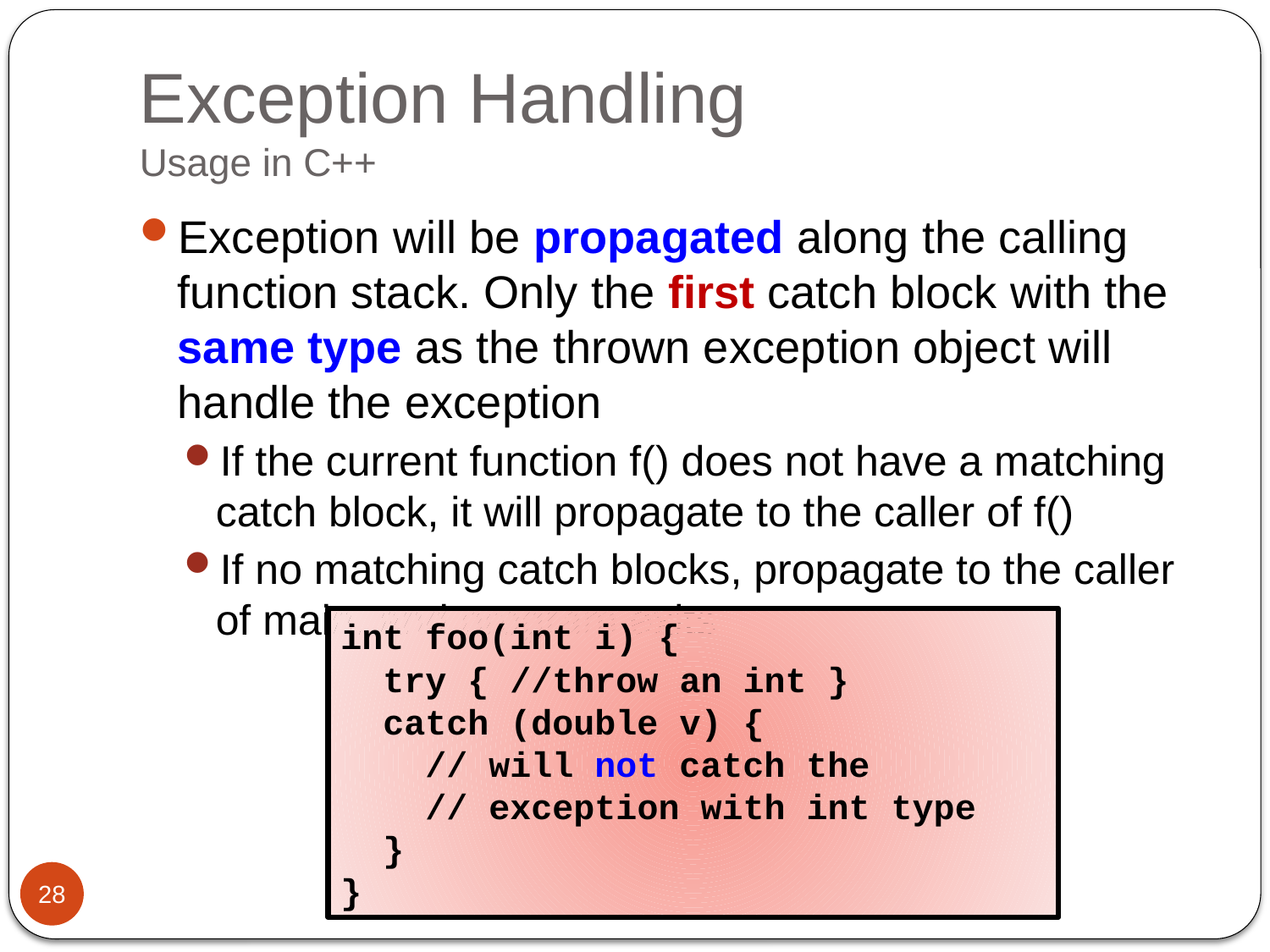

# Exception Handling Usage in C++
Exception will be propagated along the calling function stack. Only the first catch block with the same type as the thrown exception object will handle the exception
If the current function f() does not have a matching catch block, it will propagate to the caller of f()
If no matching catch blocks, propagate to the caller of main, and program exits
int foo(int i) {
  try { //throw an int }
  catch (double v) {
    // will not catch the
    // exception with int type
  }
}
28